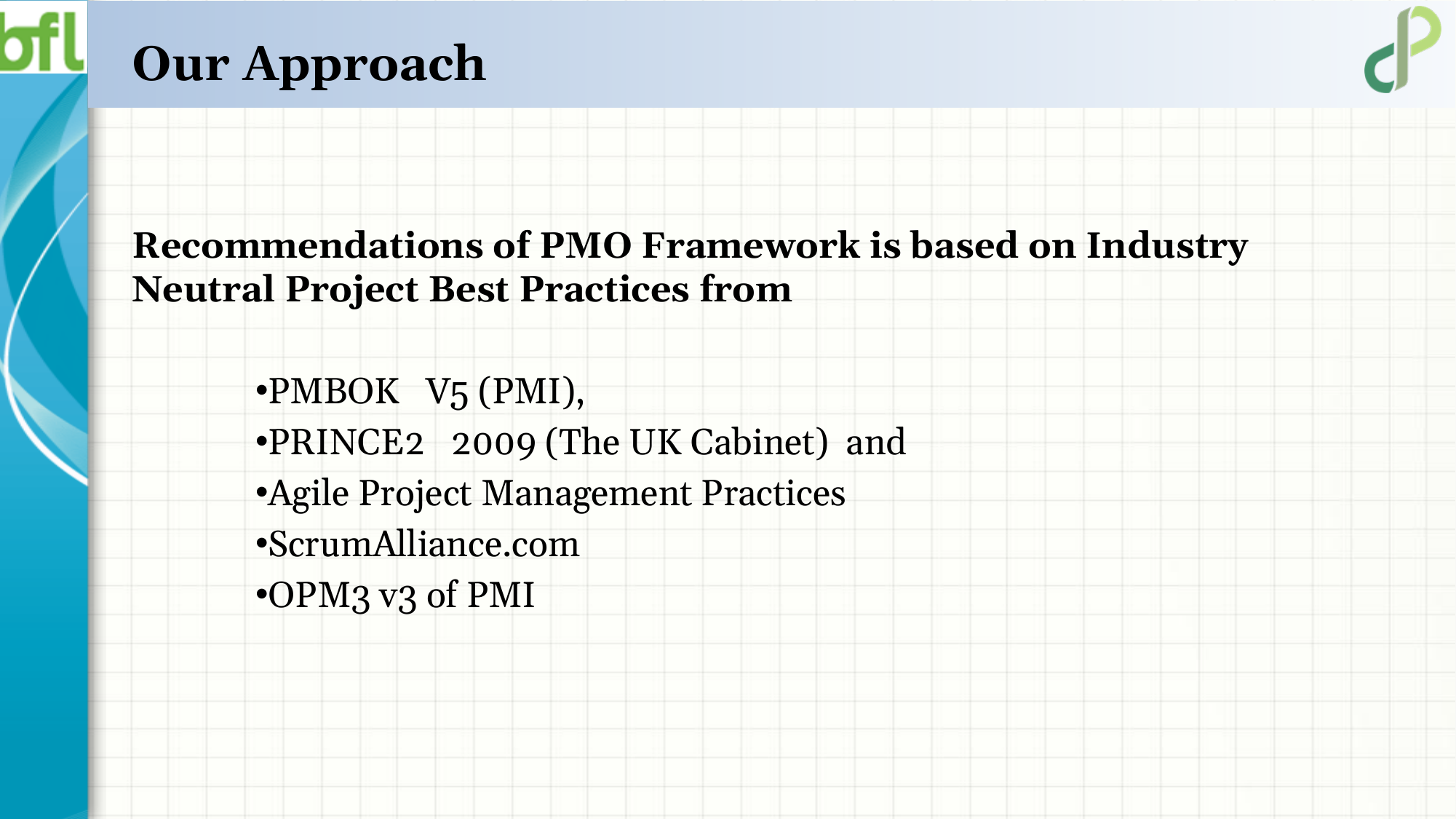

# Our Approach
Recommendations of PMO Framework is based on Industry Neutral Project Best Practices from

PMBOK   V5 (PMI),
PRINCE2   2009 (The UK Cabinet)  and
Agile Project Management Practices
ScrumAlliance.com
OPM3 v3 of PMI